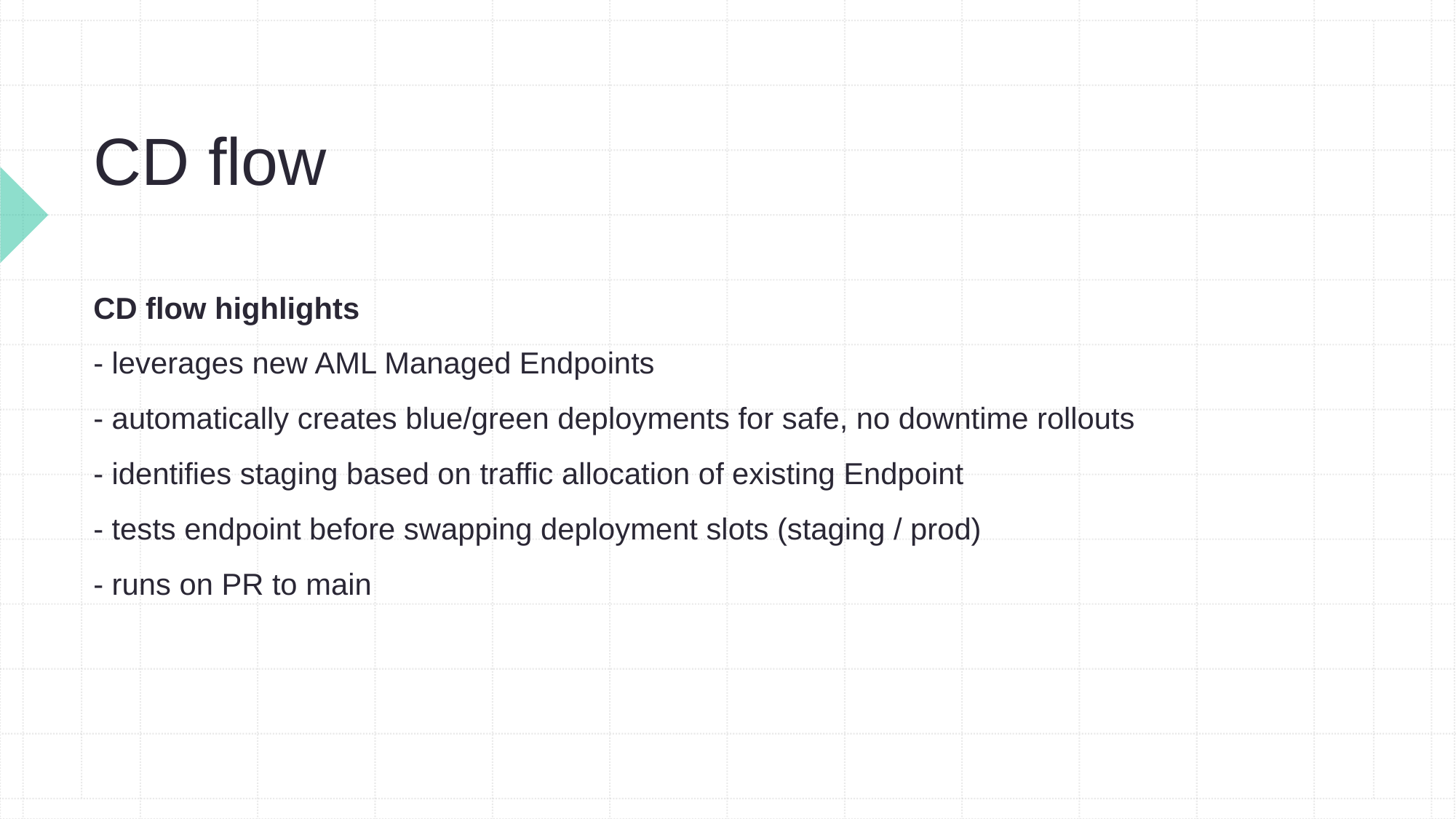

# CD flow
CD flow highlights
- leverages new AML Managed Endpoints
- automatically creates blue/green deployments for safe, no downtime rollouts
- identifies staging based on traffic allocation of existing Endpoint
- tests endpoint before swapping deployment slots (staging / prod)
- runs on PR to main